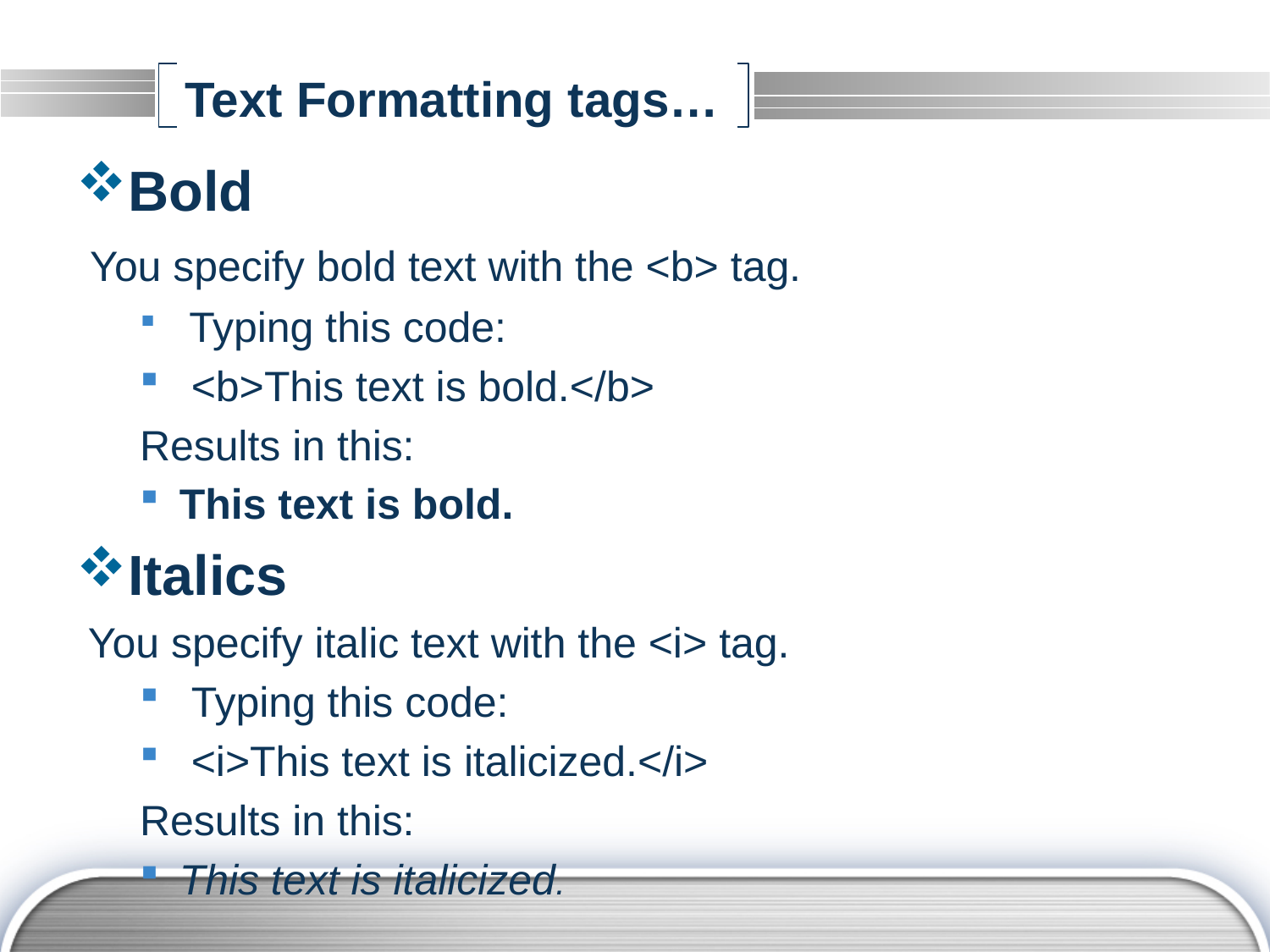

# Text Formatting tags…
Bold
 You specify bold text with the <b> tag.
 Typing this code:
 <b>This text is bold.</b>
Results in this:
This text is bold.
Italics
 You specify italic text with the <i> tag.
 Typing this code:
 <i>This text is italicized.</i>
Results in this:
This text is italicized.